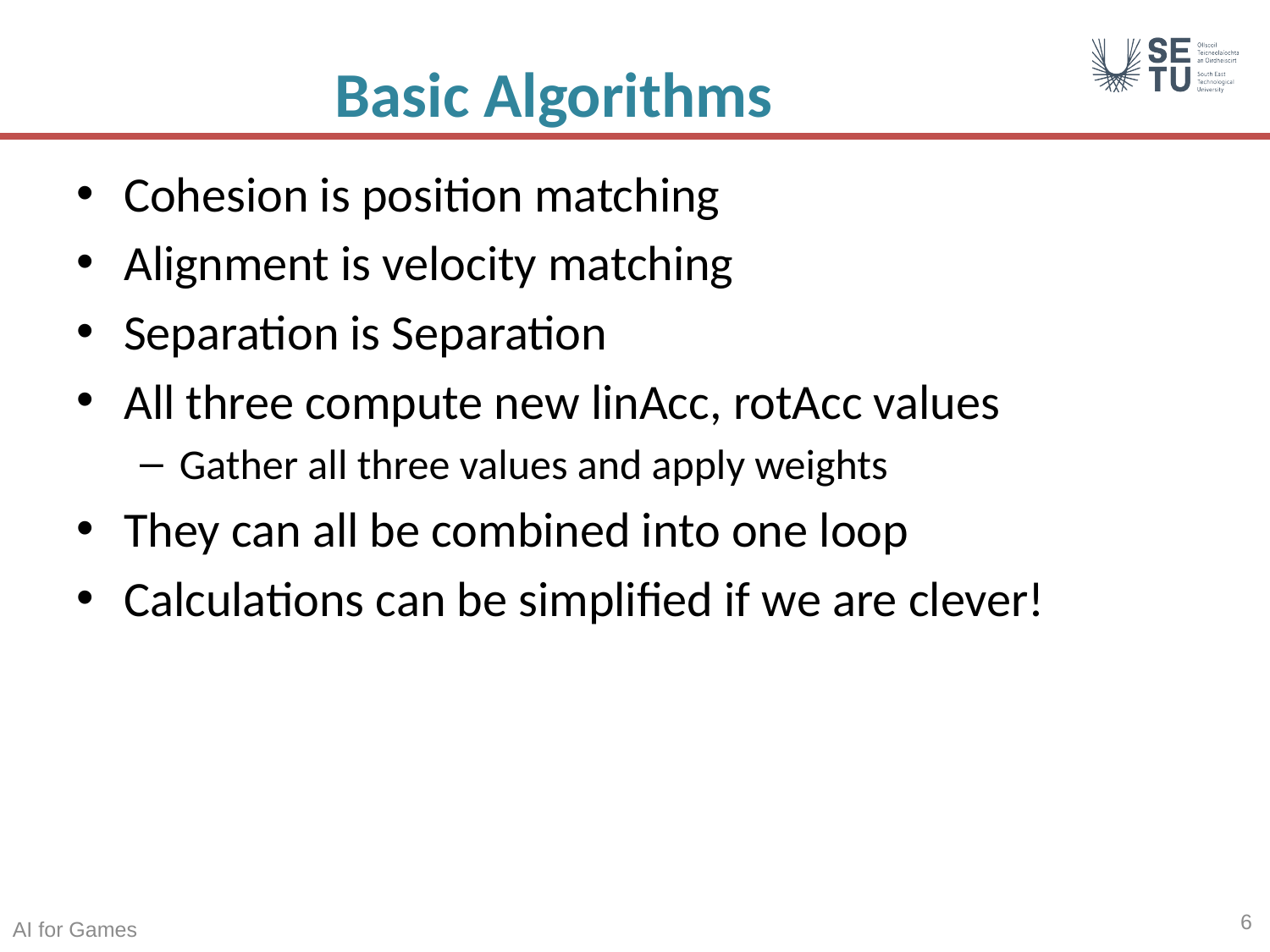

# Basic Algorithms
Cohesion is position matching
Alignment is velocity matching
Separation is Separation
All three compute new linAcc, rotAcc values
Gather all three values and apply weights
They can all be combined into one loop
Calculations can be simplified if we are clever!
6